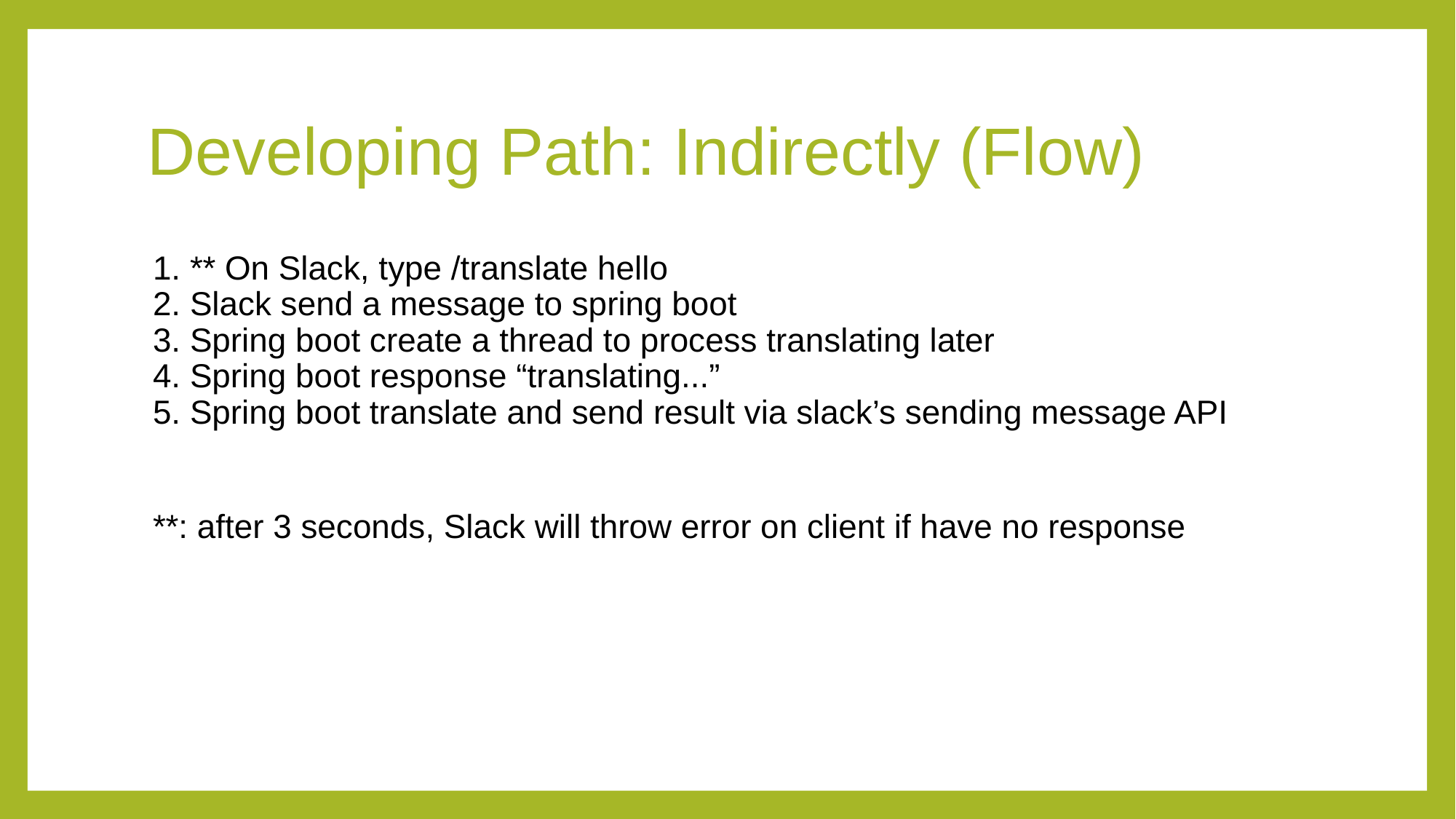

# Developing Path: Indirectly (Flow)
1. ** On Slack, type /translate hello
2. Slack send a message to spring boot
3. Spring boot create a thread to process translating later
4. Spring boot response “translating...”
5. Spring boot translate and send result via slack’s sending message API

**: after 3 seconds, Slack will throw error on client if have no response